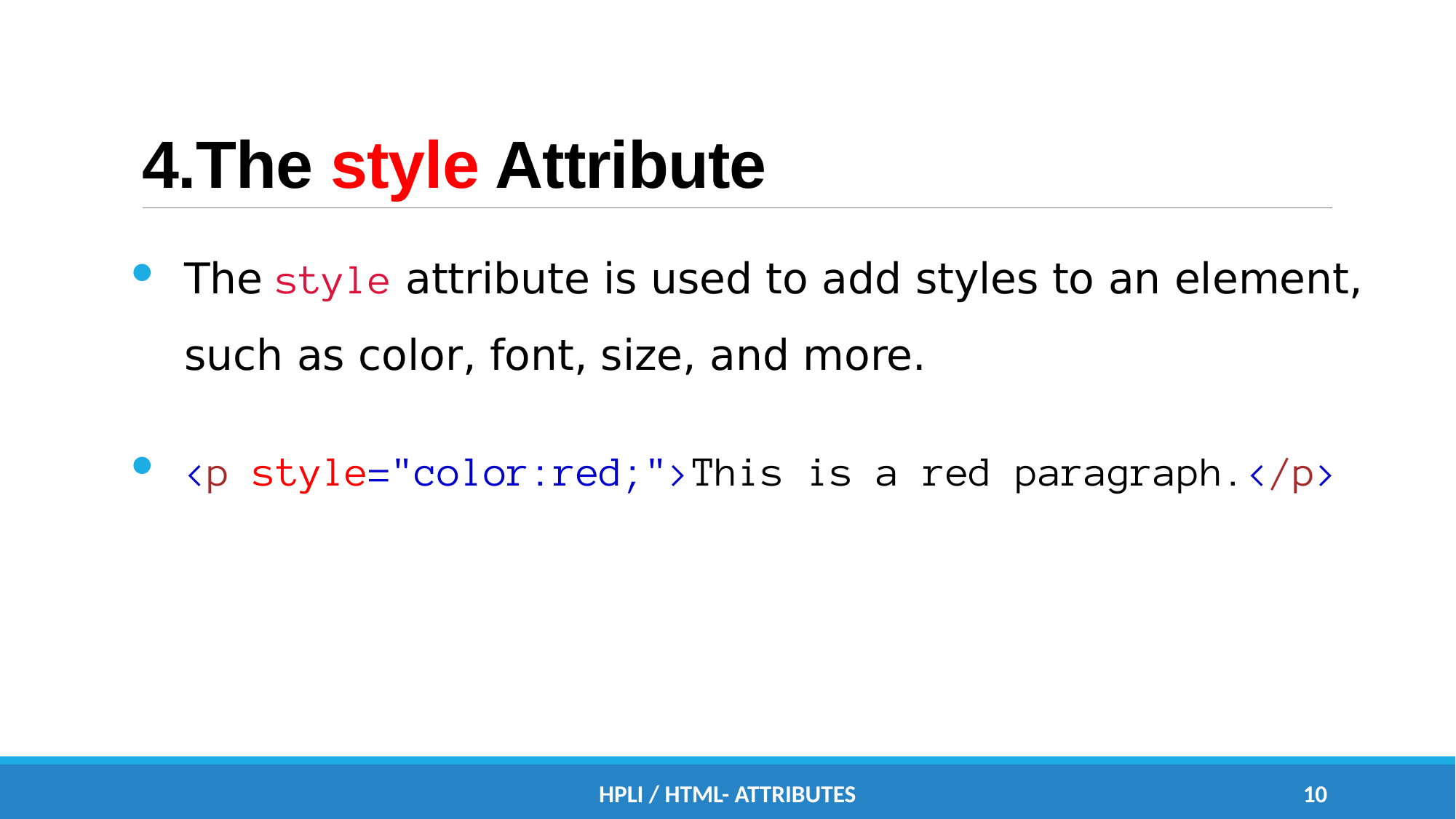

# 4.The style Attribute
The style attribute is used to add styles to an element, such as color, font, size, and more.
<p style="color:red;">This is a red paragraph.</p>

HPLI / HTML- Attributes
10